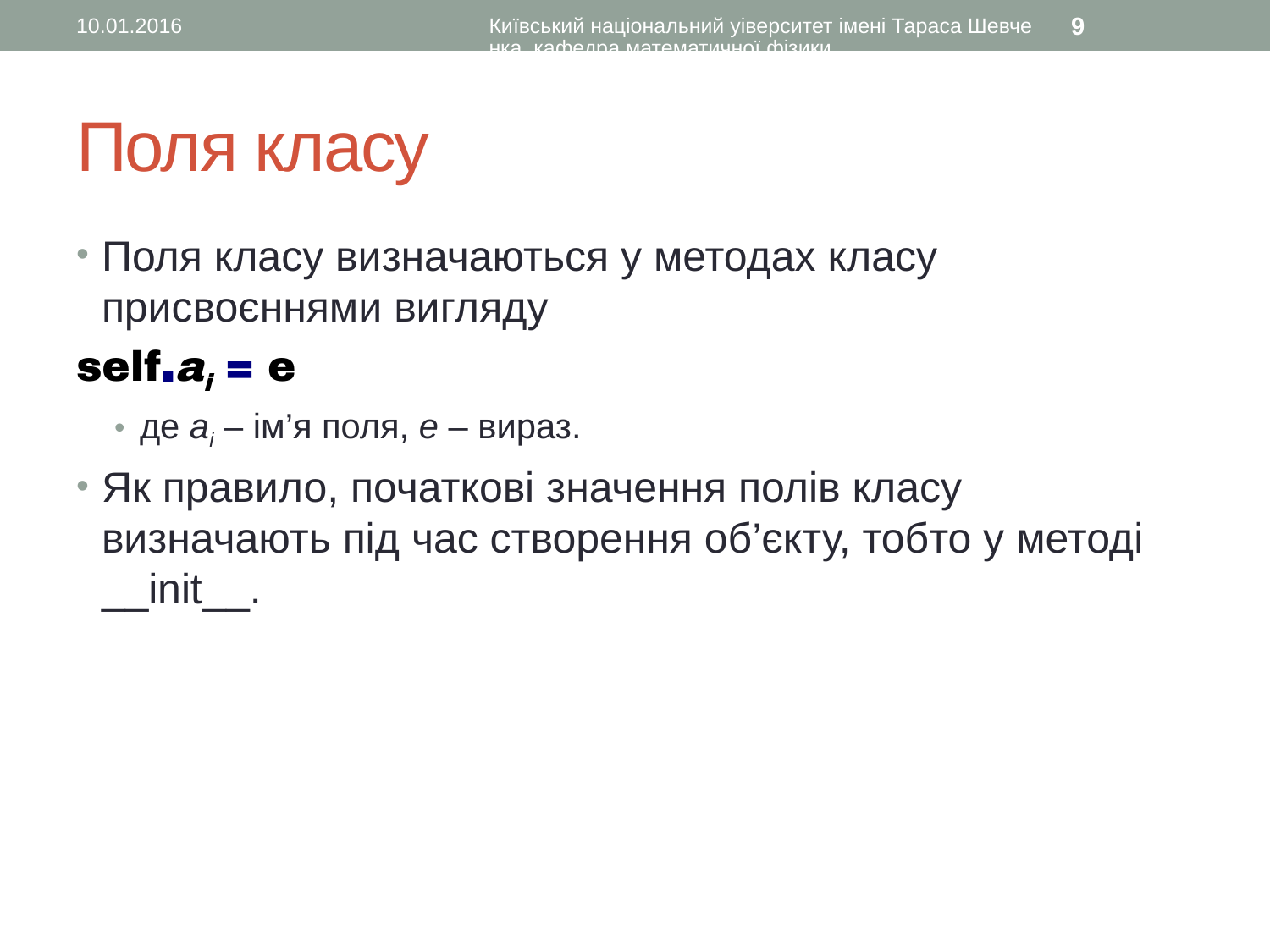

10.01.2016
Київський національний уіверситет імені Тараса Шевченка, кафедра математичної фізики
9
# Поля класу
Поля класу визначаються у методах класу присвоєннями вигляду
self.ai = e
де ai – ім’я поля, e – вираз.
Як правило, початкові значення полів класу визначають під час створення об’єкту, тобто у методі __init__.